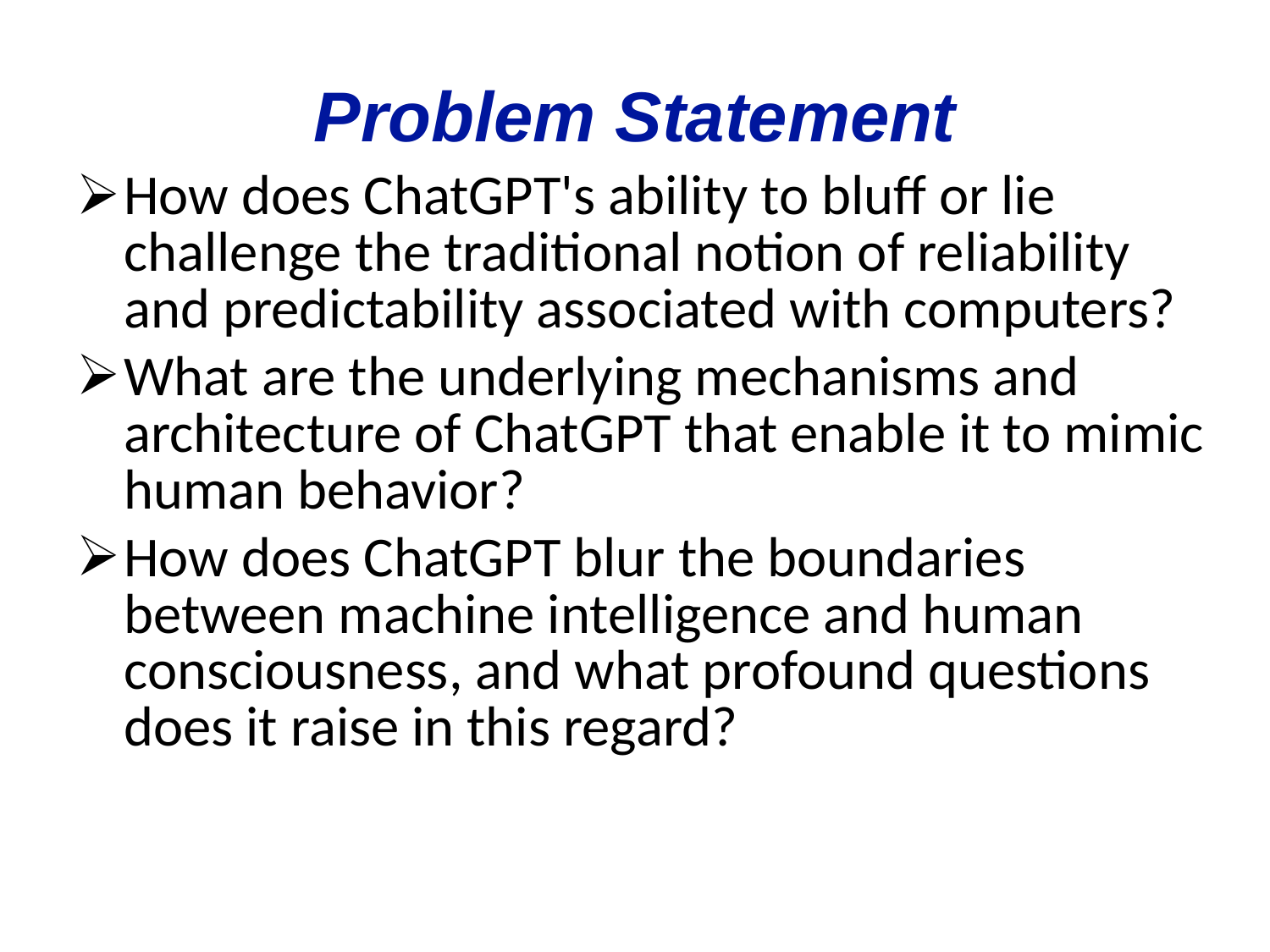

# Problem Statement
How does ChatGPT's ability to bluff or lie challenge the traditional notion of reliability and predictability associated with computers?
What are the underlying mechanisms and architecture of ChatGPT that enable it to mimic human behavior?
How does ChatGPT blur the boundaries between machine intelligence and human consciousness, and what profound questions does it raise in this regard?